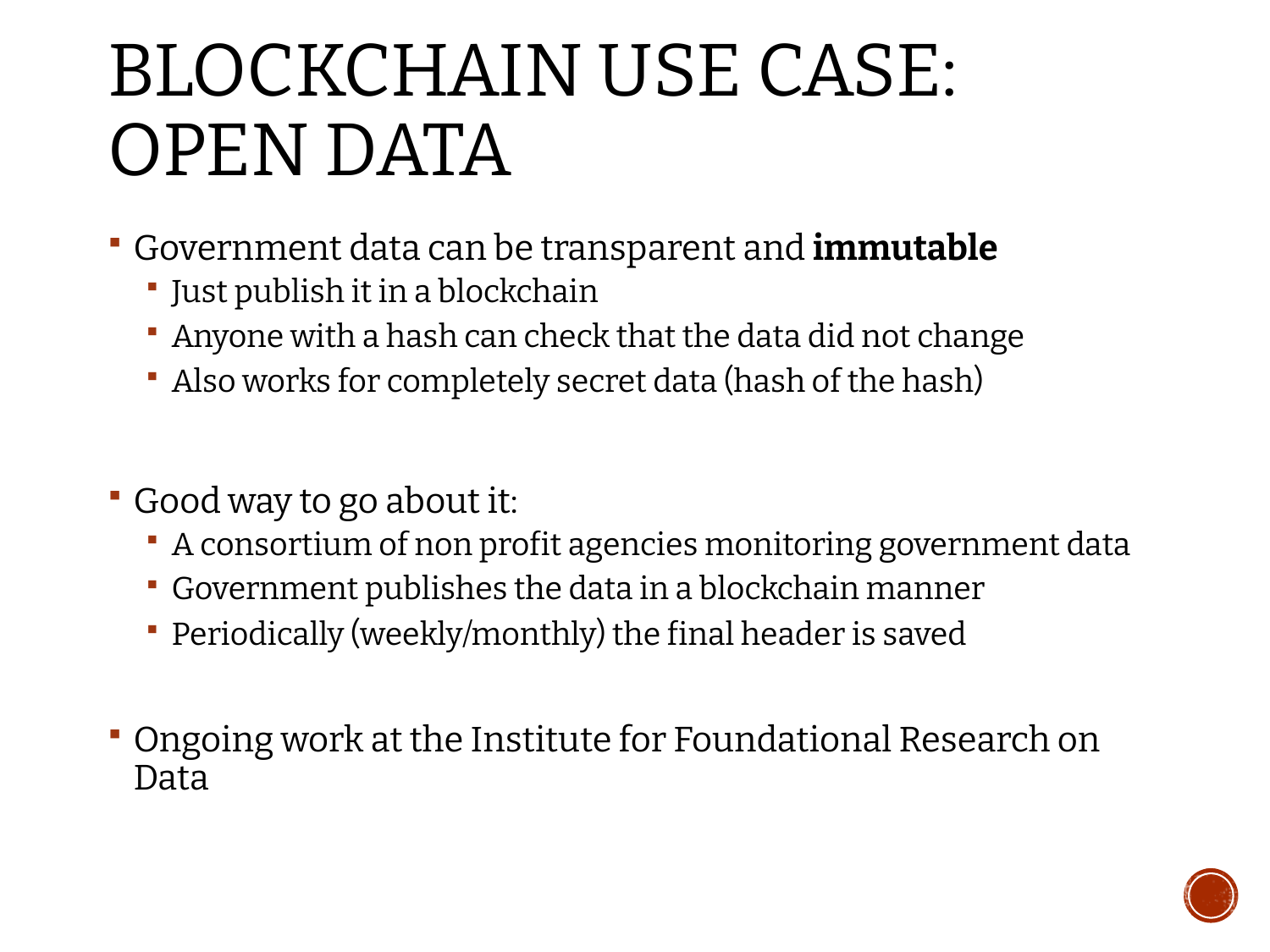

# Blockchain use case: open data
Government data can be transparent and immutable
Just publish it in a blockchain
Anyone with a hash can check that the data did not change
Also works for completely secret data (hash of the hash)

Good way to go about it:
A consortium of non profit agencies monitoring government data
Government publishes the data in a blockchain manner
Periodically (weekly/monthly) the final header is saved

Ongoing work at the Institute for Foundational Research on Data